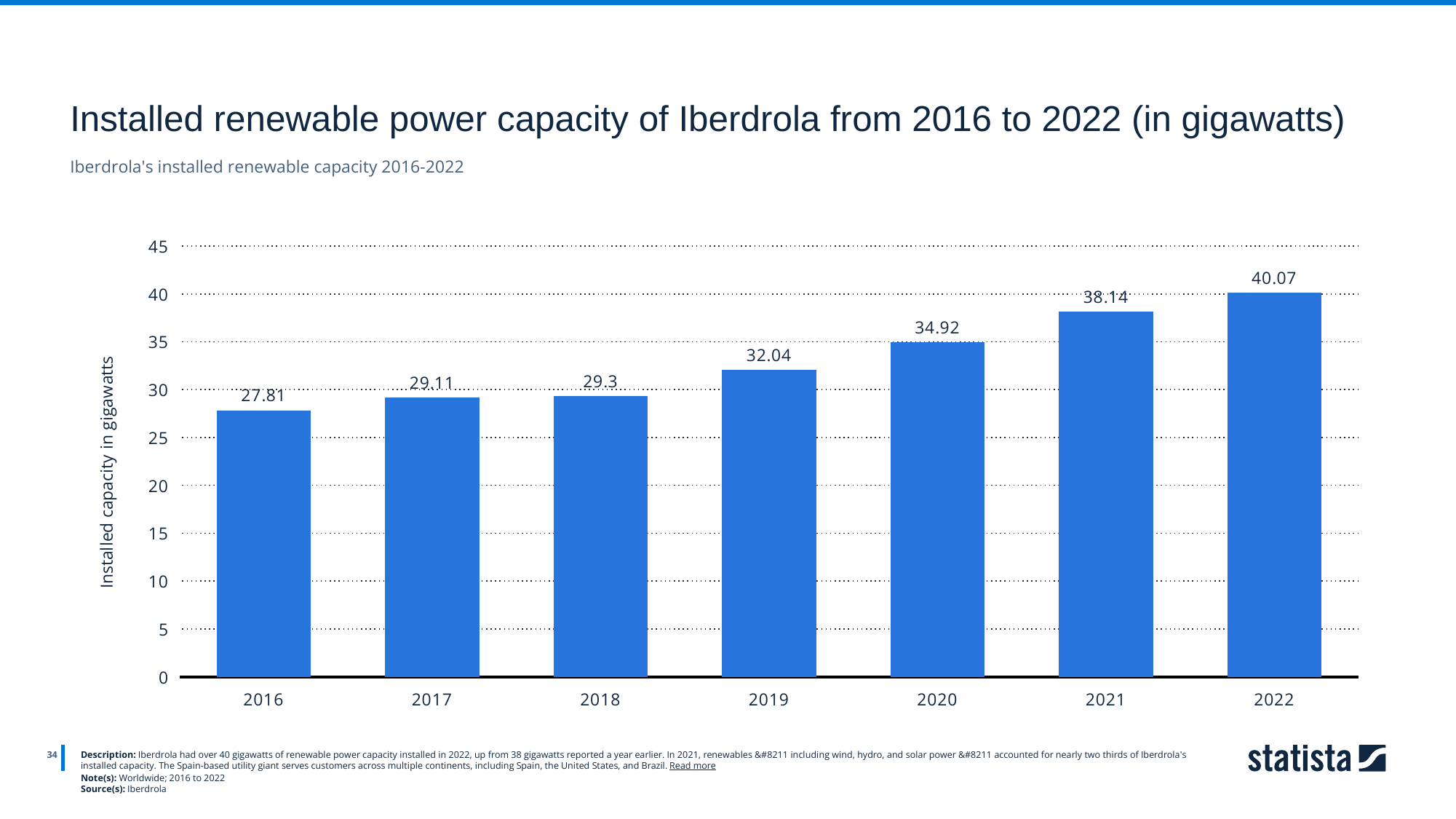

Installed renewable power capacity of Iberdrola from 2016 to 2022 (in gigawatts)
Iberdrola's installed renewable capacity 2016-2022

### Chart

| Category | Column1 |
|---|---|
| 2016 | 27.81 |
| 2017 | 29.11 |
| 2018 | 29.3 |
| 2019 | 32.04 |
| 2020 | 34.92 |
| 2021 | 38.14 |
| 2022 | 40.07 |
34
Description: Iberdrola had over 40 gigawatts of renewable power capacity installed in 2022, up from 38 gigawatts reported a year earlier. In 2021, renewables &#8211 including wind, hydro, and solar power &#8211 accounted for nearly two thirds of Iberdrola's installed capacity. The Spain-based utility giant serves customers across multiple continents, including Spain, the United States, and Brazil. Read more
Note(s): Worldwide; 2016 to 2022
Source(s): Iberdrola